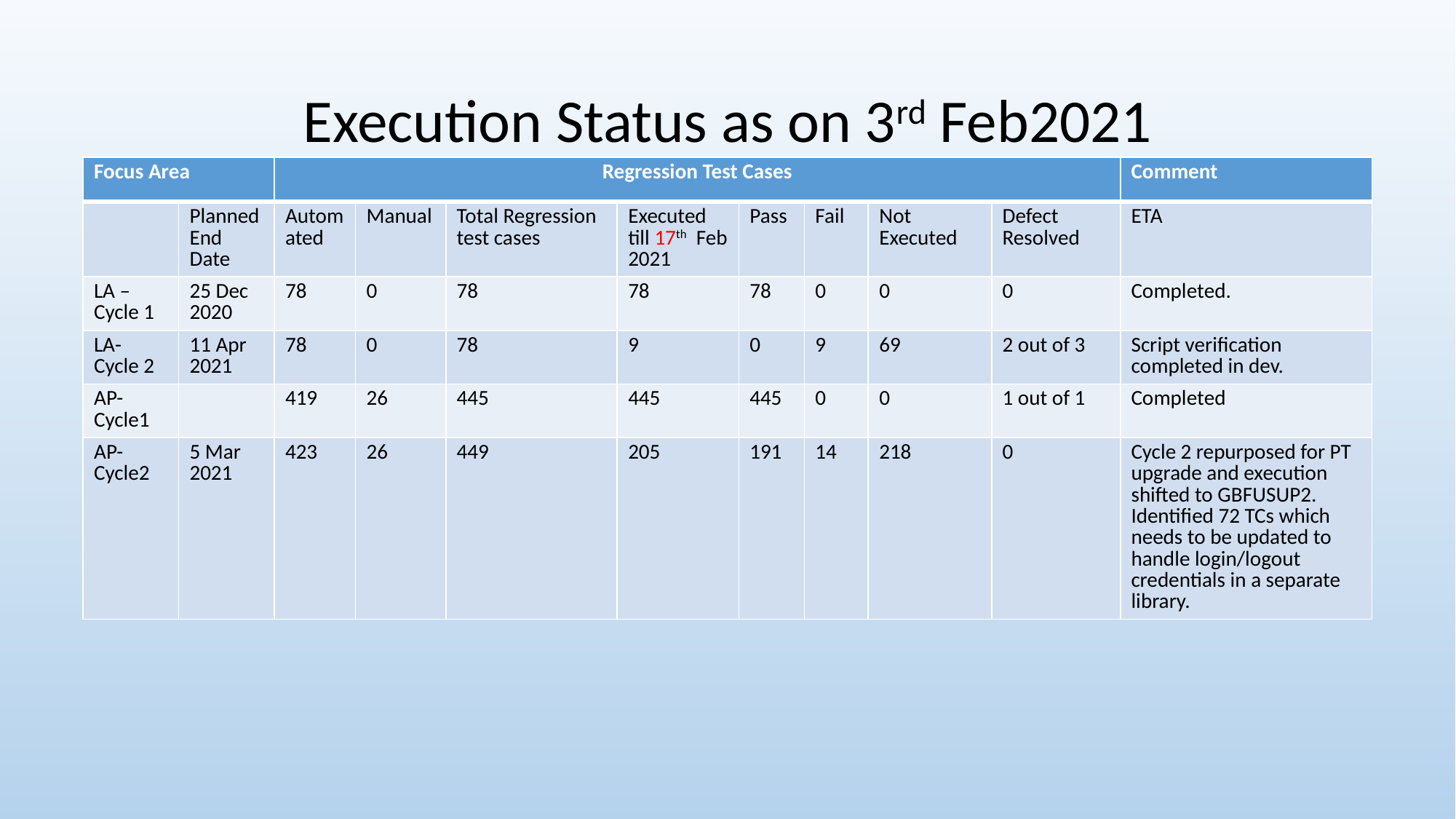

# Execution Status as on 3rd Feb2021
| Focus Area |  | Regression Test Cases |  |  |  |  |  |  |  | Comment |
| --- | --- | --- | --- | --- | --- | --- | --- | --- | --- | --- |
|  | Planned End Date | Automated | Manual | Total Regression test cases | Executed till 17th Feb 2021 | Pass | Fail | Not Executed | Defect Resolved | ETA |
| LA –Cycle 1 | 25 Dec 2020 | 78 | 0 | 78 | 78 | 78 | 0 | 0 | 0 | Completed. |
| LA- Cycle 2 | 11 Apr 2021 | 78 | 0 | 78 | 9 | 0 | 9 | 69 | 2 out of 3 | Script verification completed in dev. |
| AP-Cycle1 |  | 419 | 26 | 445 | 445 | 445 | 0 | 0 | 1 out of 1 | Completed |
| AP-Cycle2 | 5 Mar 2021 | 423 | 26 | 449 | 205 | 191 | 14 | 218 | 0 | Cycle 2 repurposed for PT upgrade and execution shifted to GBFUSUP2. Identified 72 TCs which needs to be updated to handle login/logout credentials in a separate library. |